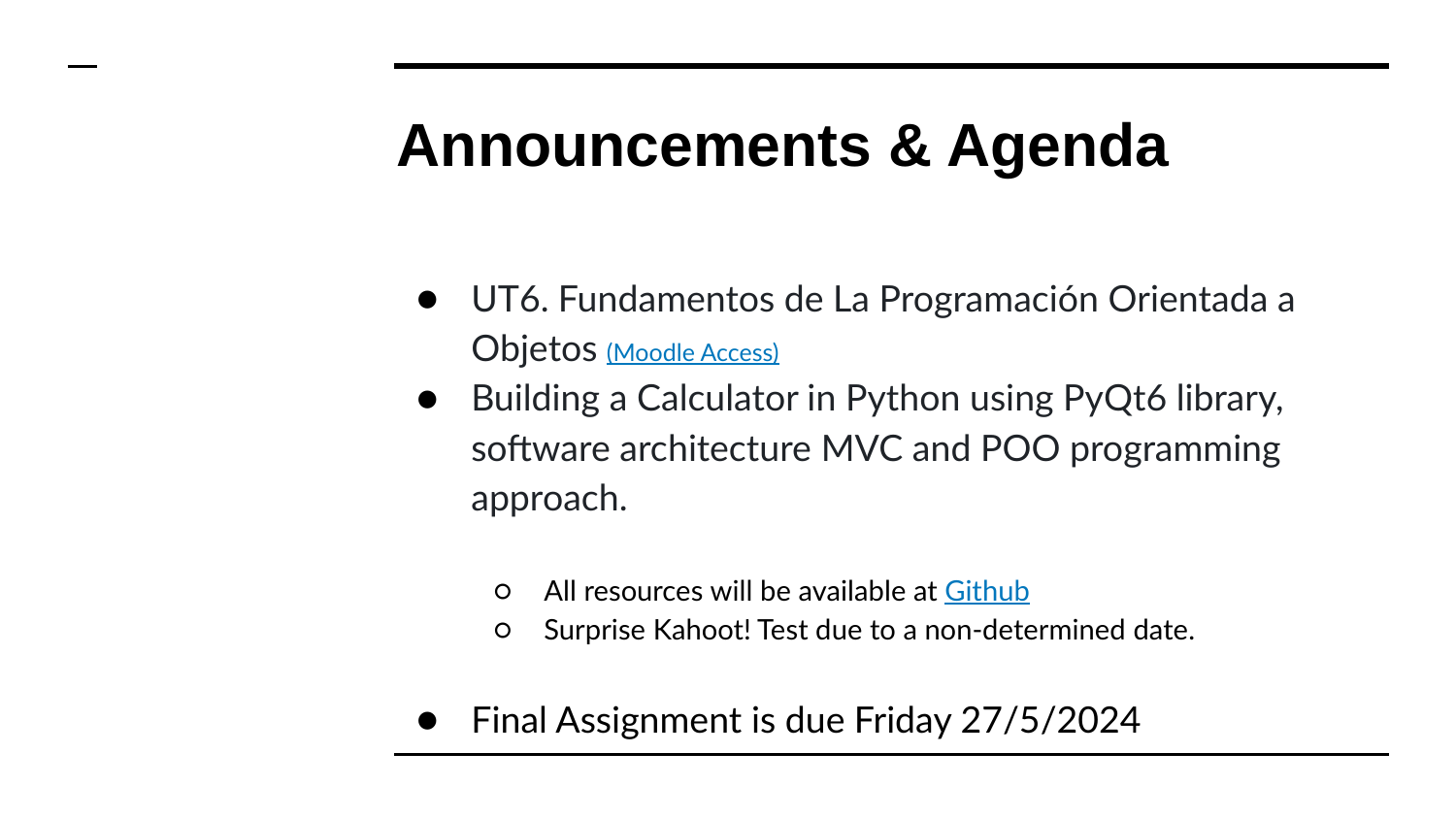

# Announcements & Agenda
UT6. Fundamentos de La Programación Orientada a Objetos (Moodle Access)
Building a Calculator in Python using PyQt6 library, software architecture MVC and POO programming approach.

All resources will be available at Github
Surprise Kahoot! Test due to a non-determined date.

Final Assignment is due Friday 27/5/2024